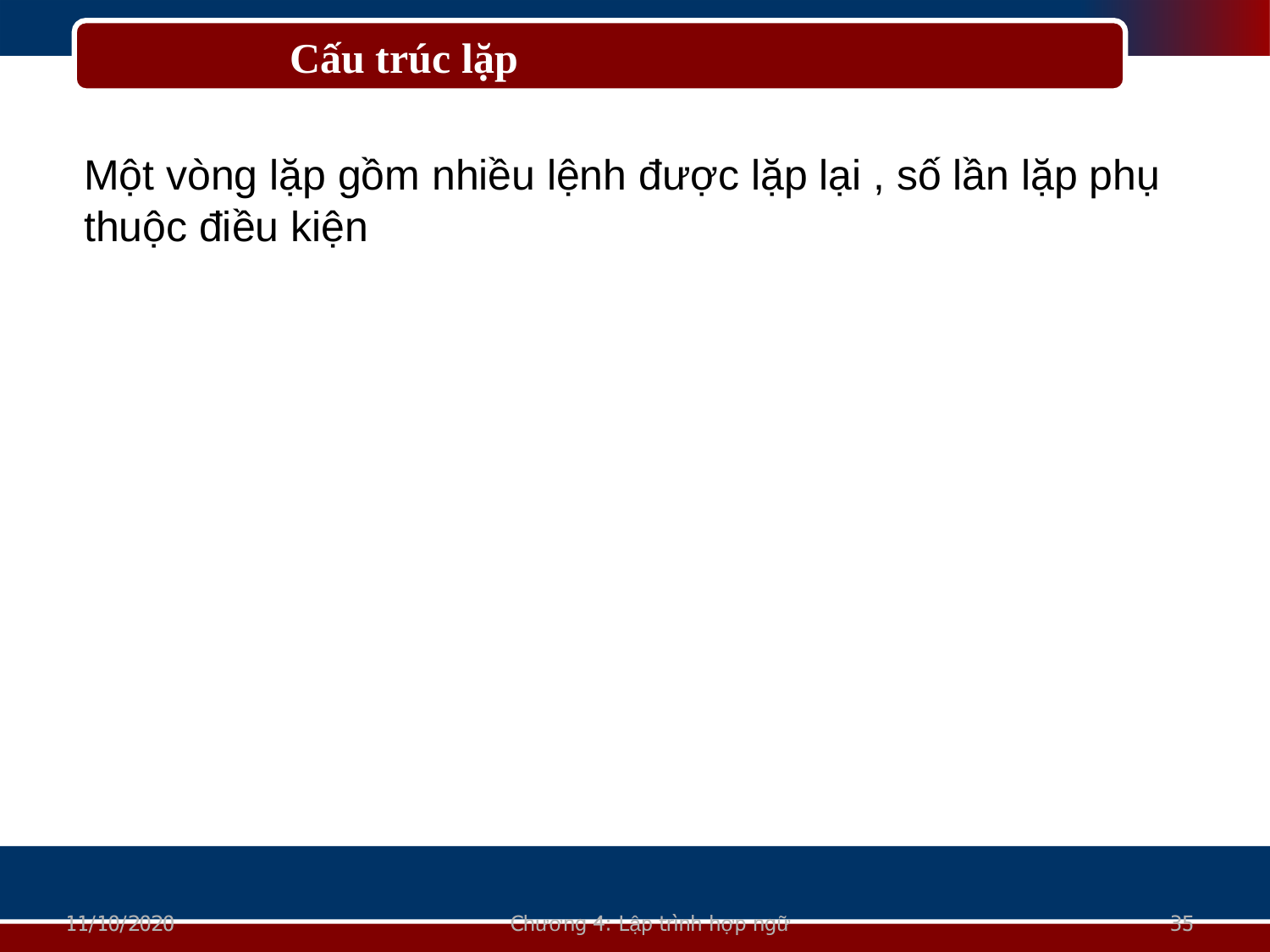

Cấu trúc lặp
Một vòng lặp gồm nhiều lệnh được lặp lại , số lần lặp phụ thuộc điều kiện
11/10/2020
Chương 4: Lập trình hợp ngữ
35